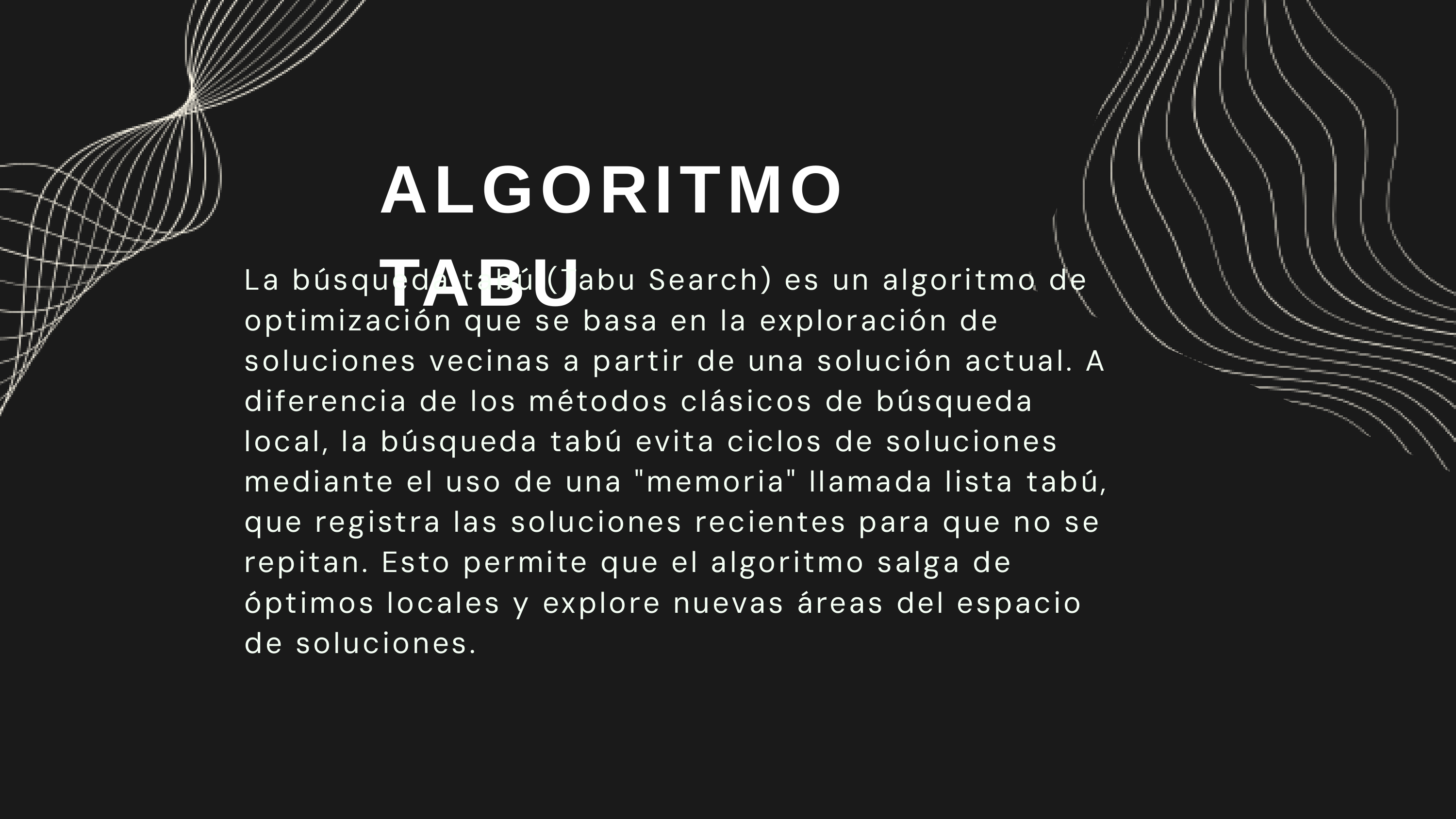

ALGORITMO TABU
La búsqueda tabú (Tabu Search) es un algoritmo de optimización que se basa en la exploración de soluciones vecinas a partir de una solución actual. A diferencia de los métodos clásicos de búsqueda local, la búsqueda tabú evita ciclos de soluciones mediante el uso de una "memoria" llamada lista tabú, que registra las soluciones recientes para que no se repitan. Esto permite que el algoritmo salga de óptimos locales y explore nuevas áreas del espacio de soluciones.